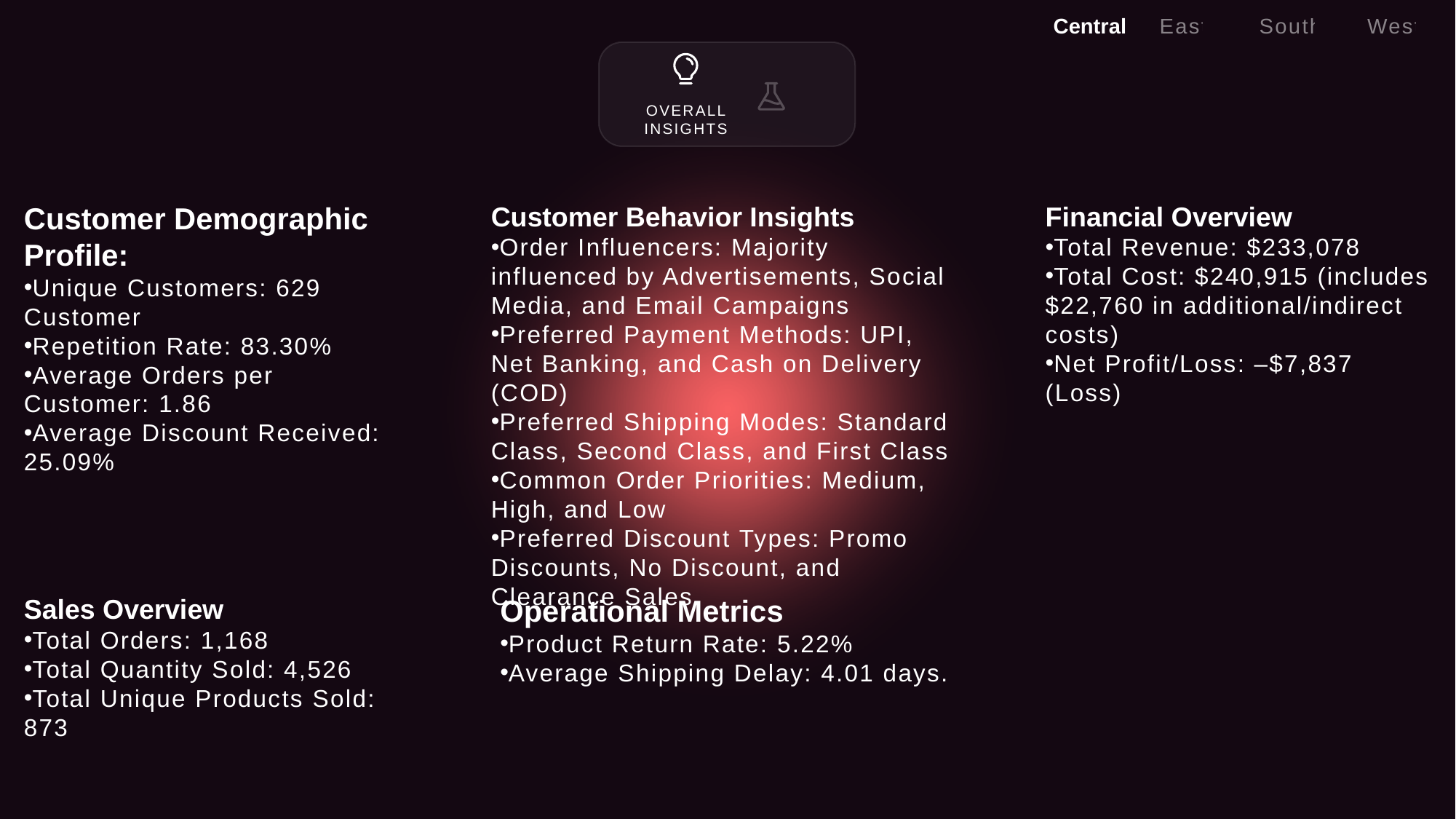

Central
East
South
West

OVERALL
INSIGHTS
Customer Behavior Insights
Order Influencers: Majority influenced by Advertisements, Social Media, and Email Campaigns
Preferred Payment Methods: UPI, Net Banking, and Cash on Delivery (COD)
Preferred Shipping Modes: Standard Class, Second Class, and First Class
Common Order Priorities: Medium, High, and Low
Preferred Discount Types: Promo Discounts, No Discount, and Clearance Sales
Financial Overview
Total Revenue: $233,078
Total Cost: $240,915 (includes $22,760 in additional/indirect costs)
Net Profit/Loss: –$7,837 (Loss)
Customer Behavior Insights
Order Influencers: Majority influenced by Social Media, Email and Direct Campaigns
Preferred Payment Methods: Credit Card, Net Banking, and Cash on Delivery (COD)
Preferred Shipping Modes: Standard Class, Second Class, and First Class
Common Order Priorities: Medium, Low and Critical
Preferred Discount Types: No Discount, Promo Discount and Bulk Deal
Financial Overview
Total Revenue: $325,365
Total Cost: $302,894 (includes $33,309 in additional/indirect costs)
Net Profit/Loss: $22,397 (Profit)
Customer Demographic Profile:
Unique Customers: 629 Customer
Repetition Rate: 83.30%
Average Orders per Customer: 1.86
Average Discount Received: 25.09%

Customer Demographic Profile:
Unique Customers: 673 Customer
Repetition Rate: 85.43%
Average Orders per Customer: 2.08
Average Discount Received: 14.00%

Sales Overview
Total Orders: 1,168
Total Quantity Sold: 4,526
Total Unique Products Sold: 873
Operational Metrics
Product Return Rate: 5.22%
Average Shipping Delay: 4.01 days.
Sales Overview
Total Orders: 1,400
Total Quantity Sold: 5,184
Total Unique Products Sold: 970
Operational Metrics
Product Return Rate: 5.89%
Average Shipping Delay: 3.94 days.